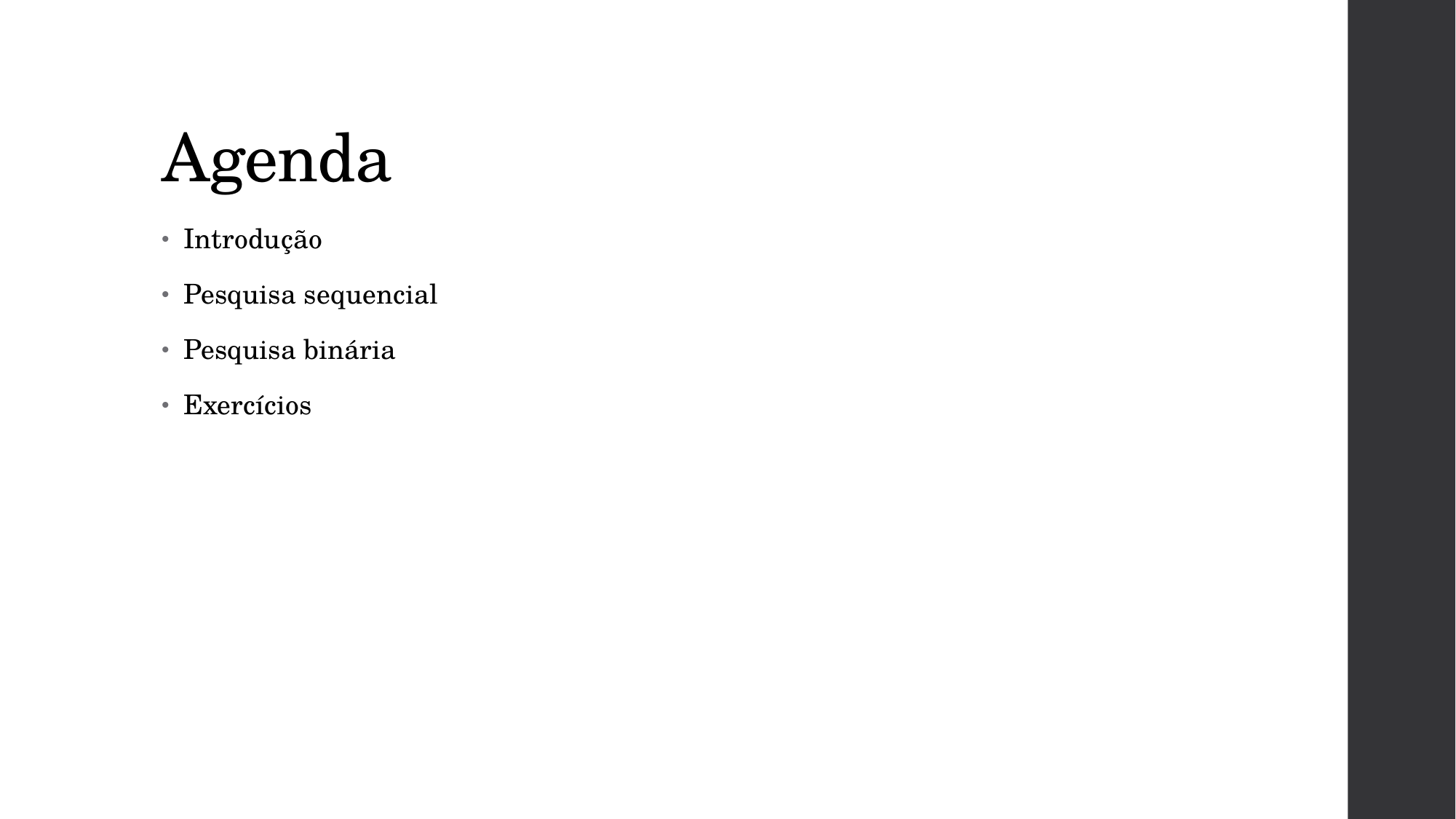

# Agenda
Introdução
Pesquisa sequencial
Pesquisa binária
Exercícios